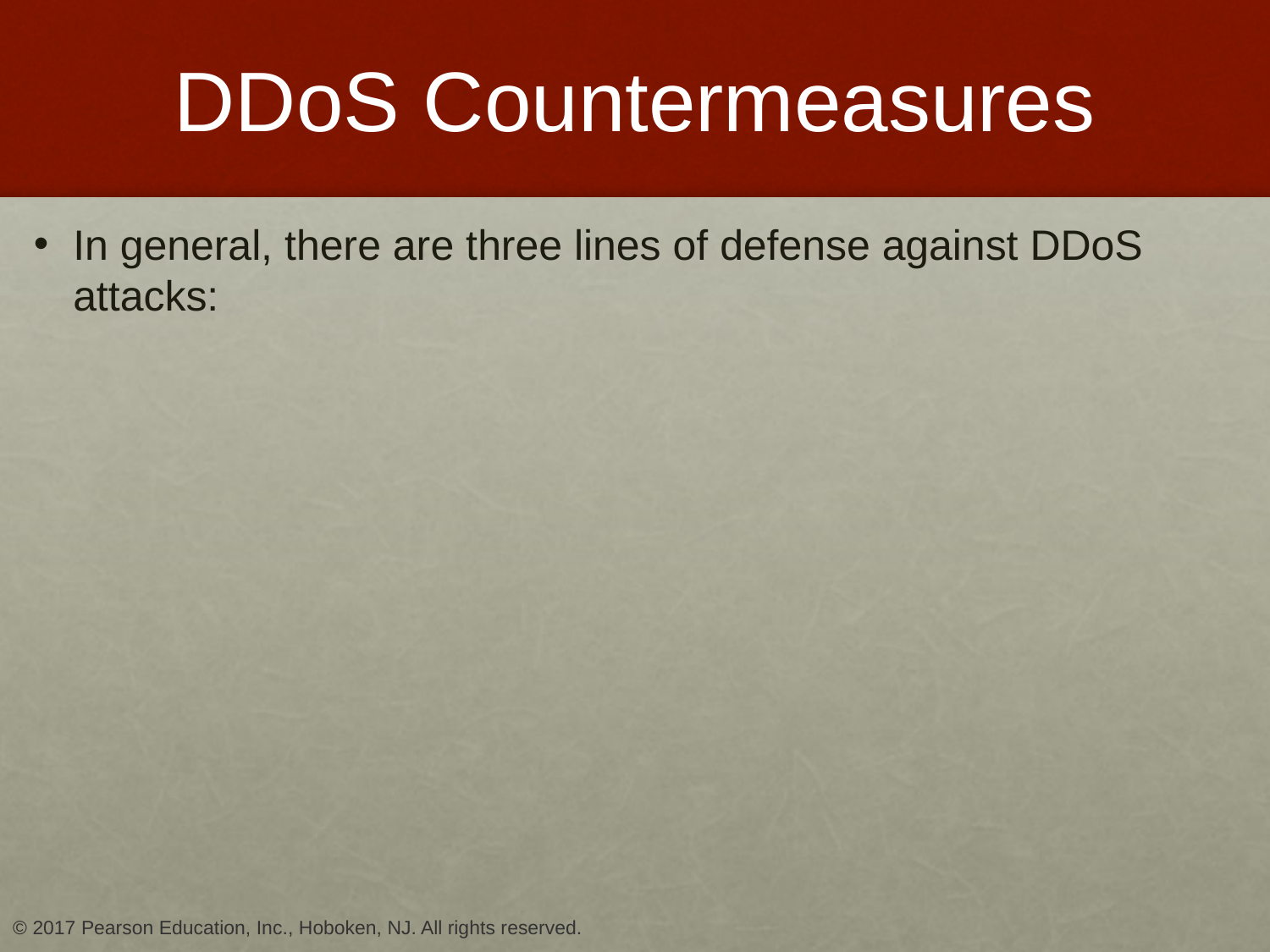

# DDoS Countermeasures
In general, there are three lines of defense against DDoS attacks:

© 2017 Pearson Education, Inc., Hoboken, NJ. All rights reserved.